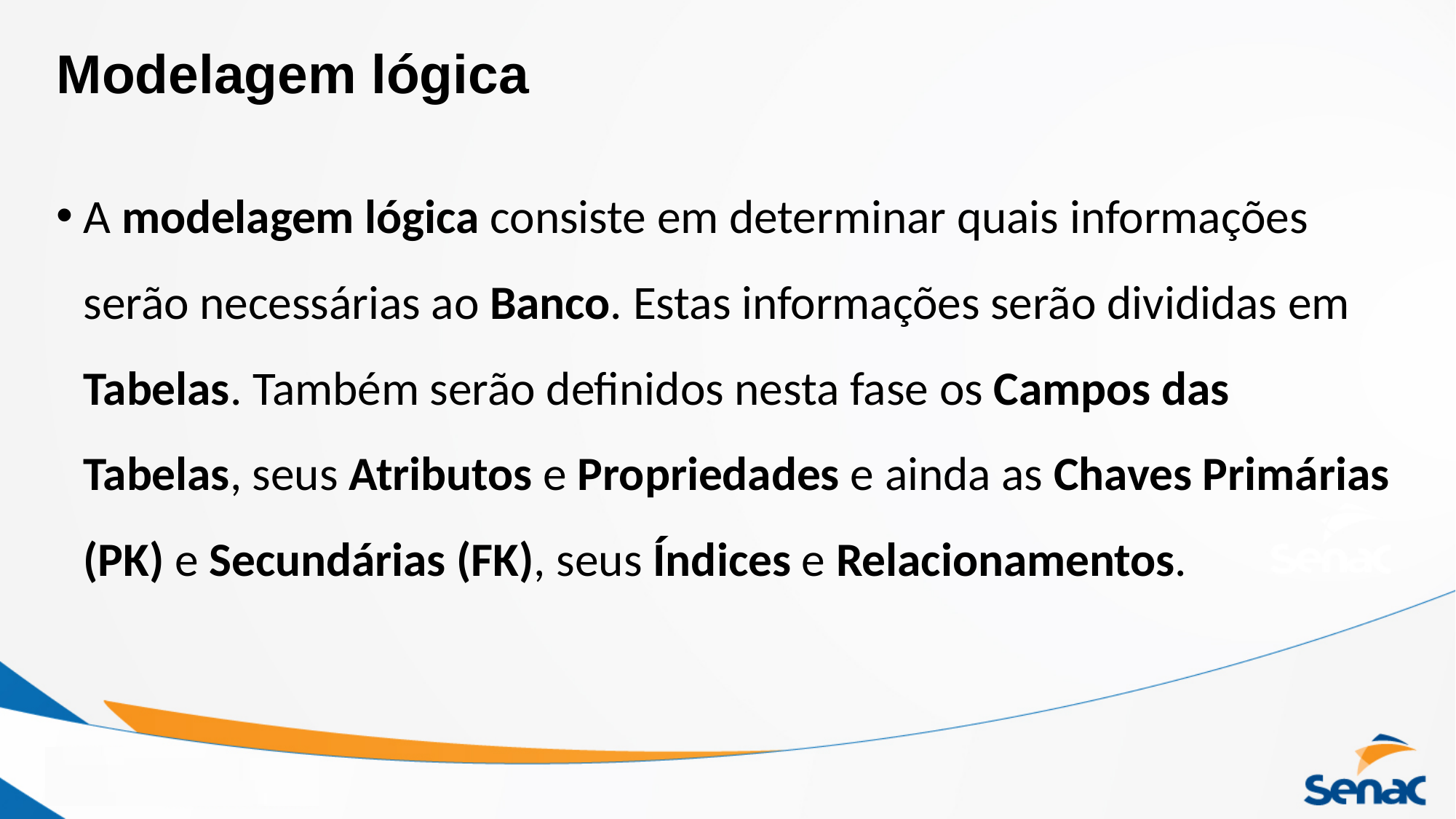

# Modelagem lógica
A modelagem lógica consiste em determinar quais informações serão necessárias ao Banco. Estas informações serão divididas em Tabelas. Também serão definidos nesta fase os Campos das Tabelas, seus Atributos e Propriedades e ainda as Chaves Primárias (PK) e Secundárias (FK), seus Índices e Relacionamentos.